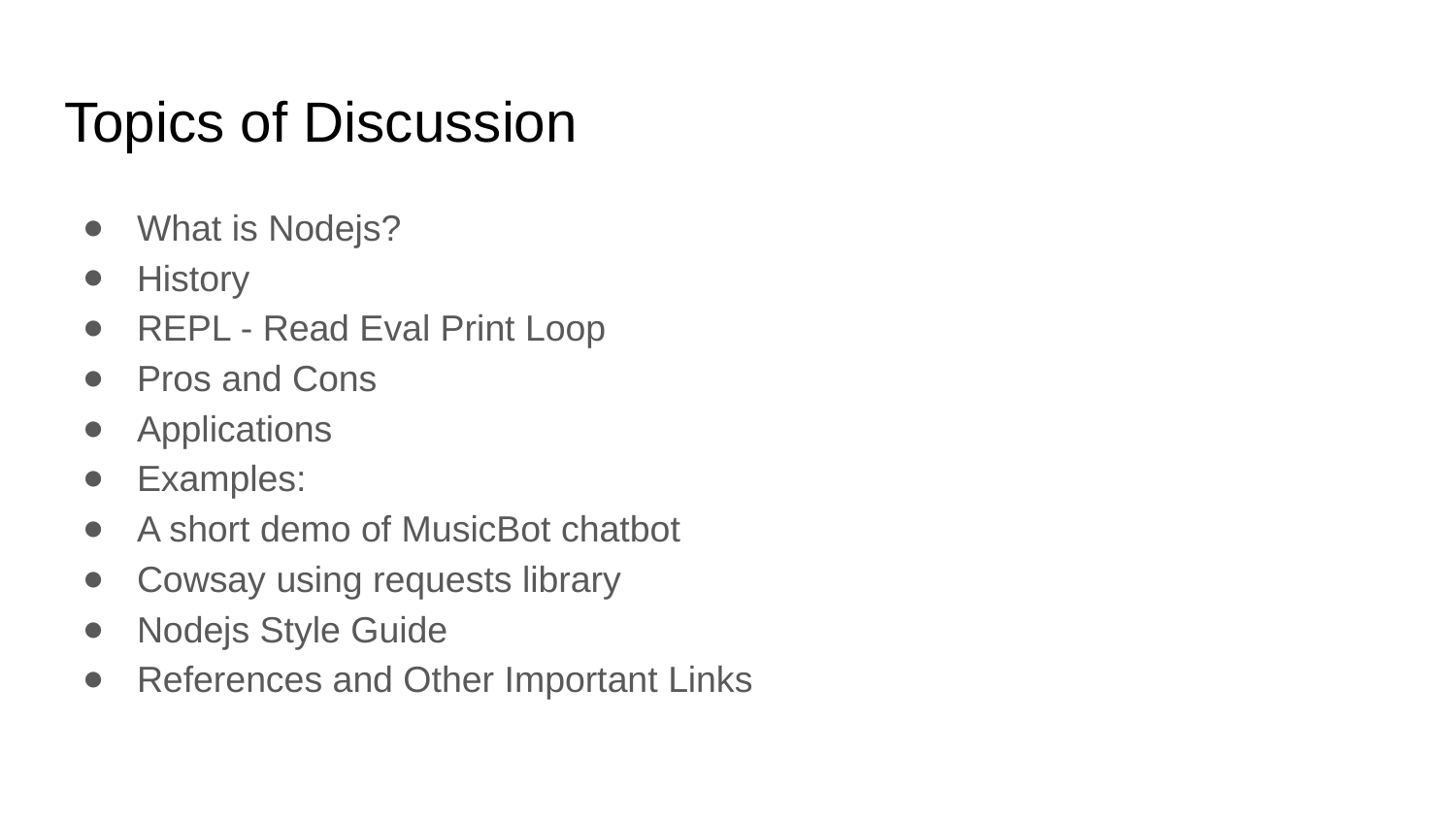

# Topics of Discussion
What is Nodejs?
History
REPL - Read Eval Print Loop
Pros and Cons
Applications
Examples:
A short demo of MusicBot chatbot
Cowsay using requests library
Nodejs Style Guide
References and Other Important Links